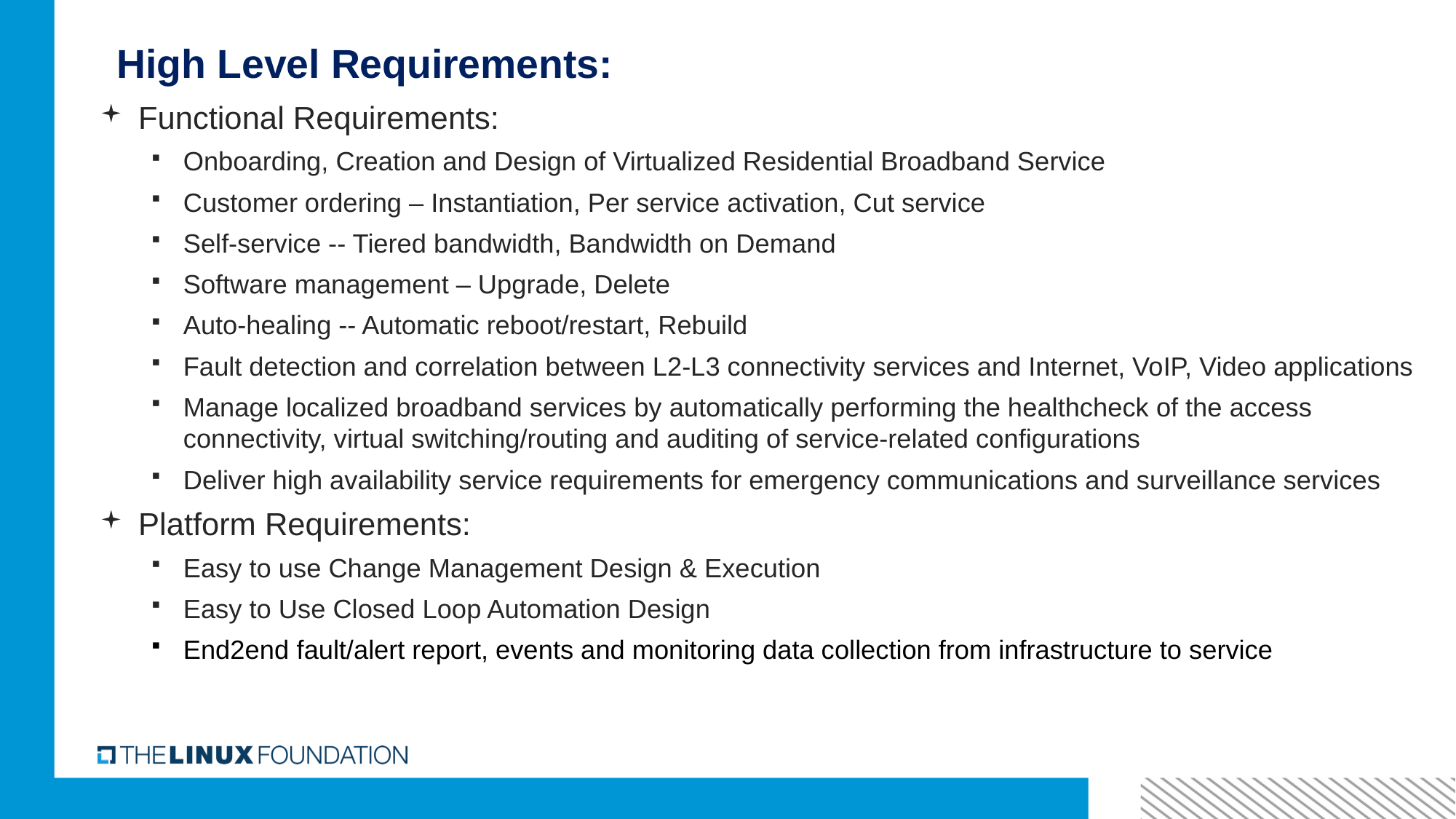

# High Level Requirements:
Functional Requirements:
Onboarding, Creation and Design of Virtualized Residential Broadband Service
Customer ordering – Instantiation, Per service activation, Cut service
Self-service -- Tiered bandwidth, Bandwidth on Demand
Software management – Upgrade, Delete
Auto-healing -- Automatic reboot/restart, Rebuild
Fault detection and correlation between L2-L3 connectivity services and Internet, VoIP, Video applications
Manage localized broadband services by automatically performing the healthcheck of the access connectivity, virtual switching/routing and auditing of service-related configurations
Deliver high availability service requirements for emergency communications and surveillance services
Platform Requirements:
Easy to use Change Management Design & Execution
Easy to Use Closed Loop Automation Design
End2end fault/alert report, events and monitoring data collection from infrastructure to service